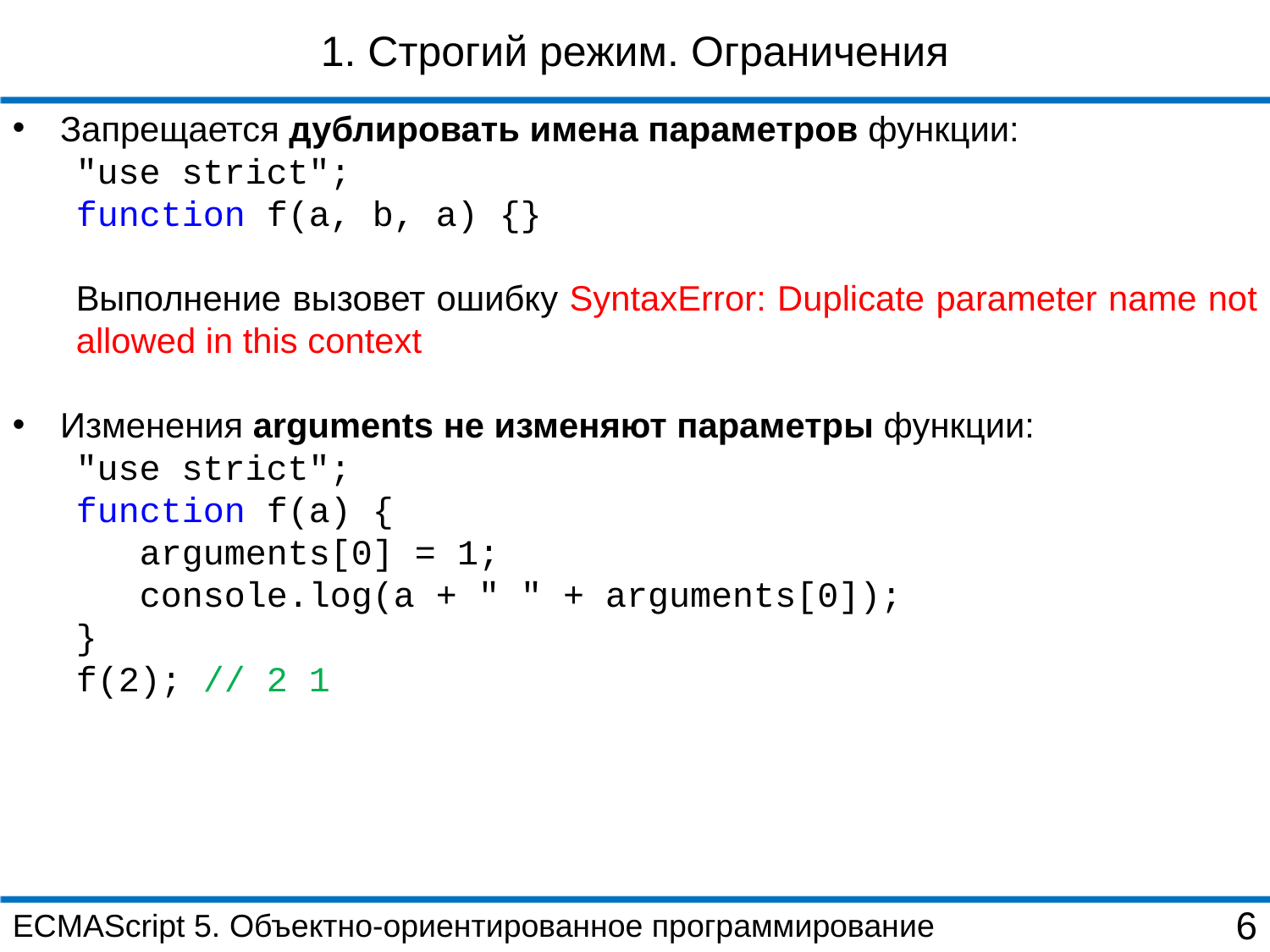

1. Строгий режим. Ограничения
Запрещается дублировать имена параметров функции:
"use strict";
function f(a, b, a) {}

Выполнение вызовет ошибку SyntaxError: Duplicate parameter name not allowed in this context

Изменения arguments не изменяют параметры функции:
"use strict";
function f(a) {
   arguments[0] = 1;
   console.log(a + " " + arguments[0]);
}
f(2); // 2 1
ECMAScript 5. Объектно-ориентированное программирование
6